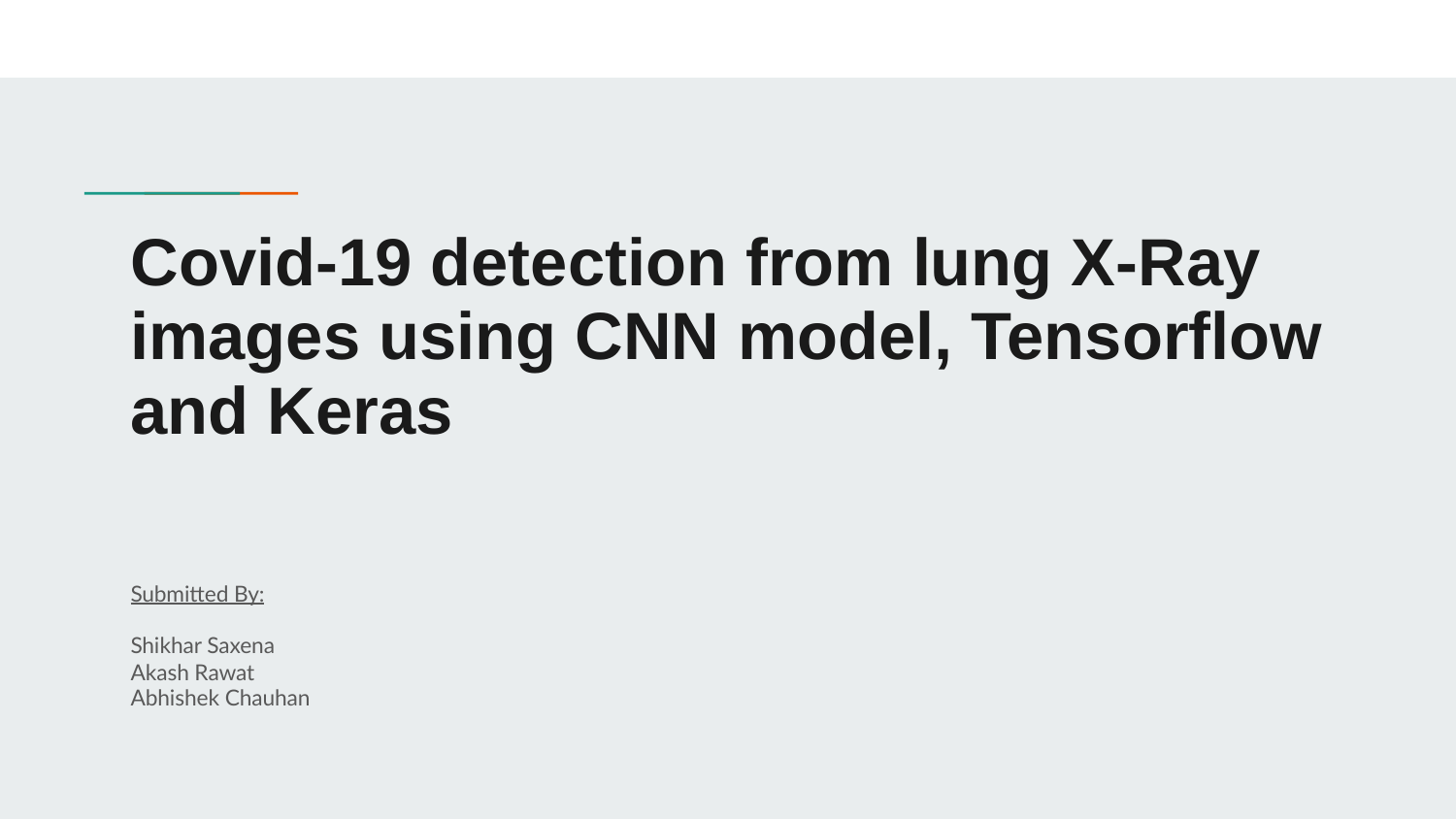

# Covid-19 detection from lung X-Ray images using CNN model, Tensorflow and Keras
Submitted By:

Shikhar Saxena
Akash Rawat
Abhishek Chauhan